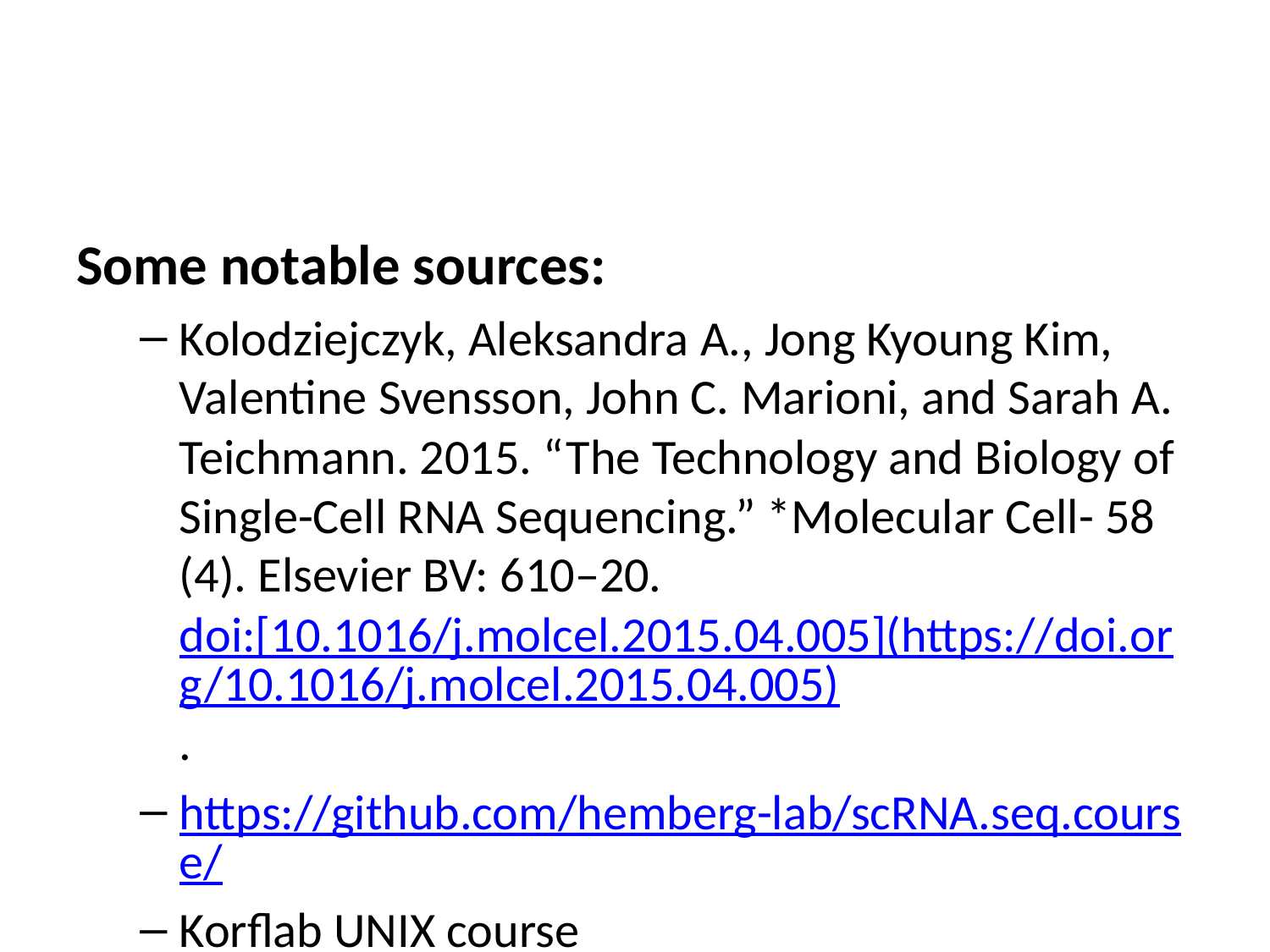

Some notable sources:
Kolodziejczyk, Aleksandra A., Jong Kyoung Kim, Valentine Svensson, John C. Marioni, and Sarah A. Teichmann. 2015. “The Technology and Biology of Single-Cell RNA Sequencing.” *Molecular Cell- 58 (4). Elsevier BV: 610–20. doi:[10.1016/j.molcel.2015.04.005](https://doi.org/10.1016/j.molcel.2015.04.005).
https://github.com/hemberg-lab/scRNA.seq.course/
Korflab UNIX course